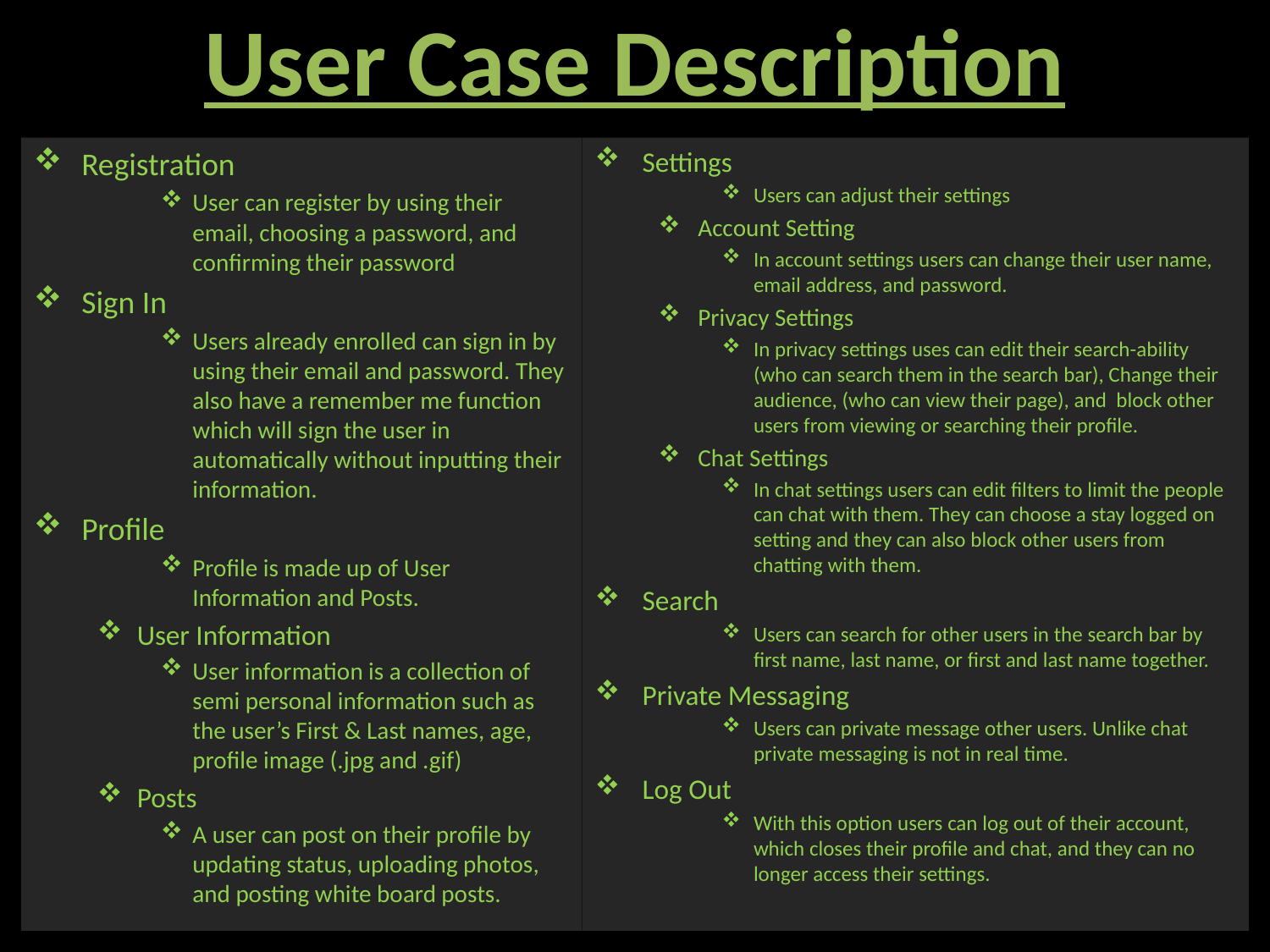

# User Case Description
Registration
User can register by using their email, choosing a password, and confirming their password
Sign In
Users already enrolled can sign in by using their email and password. They also have a remember me function which will sign the user in automatically without inputting their information.
Profile
Profile is made up of User Information and Posts.
User Information
User information is a collection of semi personal information such as the user’s First & Last names, age, profile image (.jpg and .gif)
Posts
A user can post on their profile by updating status, uploading photos, and posting white board posts.
Settings
Users can adjust their settings
Account Setting
In account settings users can change their user name, email address, and password.
Privacy Settings
In privacy settings uses can edit their search-ability (who can search them in the search bar), Change their audience, (who can view their page), and  block other users from viewing or searching their profile.
Chat Settings
In chat settings users can edit filters to limit the people can chat with them. They can choose a stay logged on setting and they can also block other users from chatting with them.
Search
Users can search for other users in the search bar by first name, last name, or first and last name together.
Private Messaging
Users can private message other users. Unlike chat private messaging is not in real time.
Log Out
With this option users can log out of their account, which closes their profile and chat, and they can no longer access their settings.